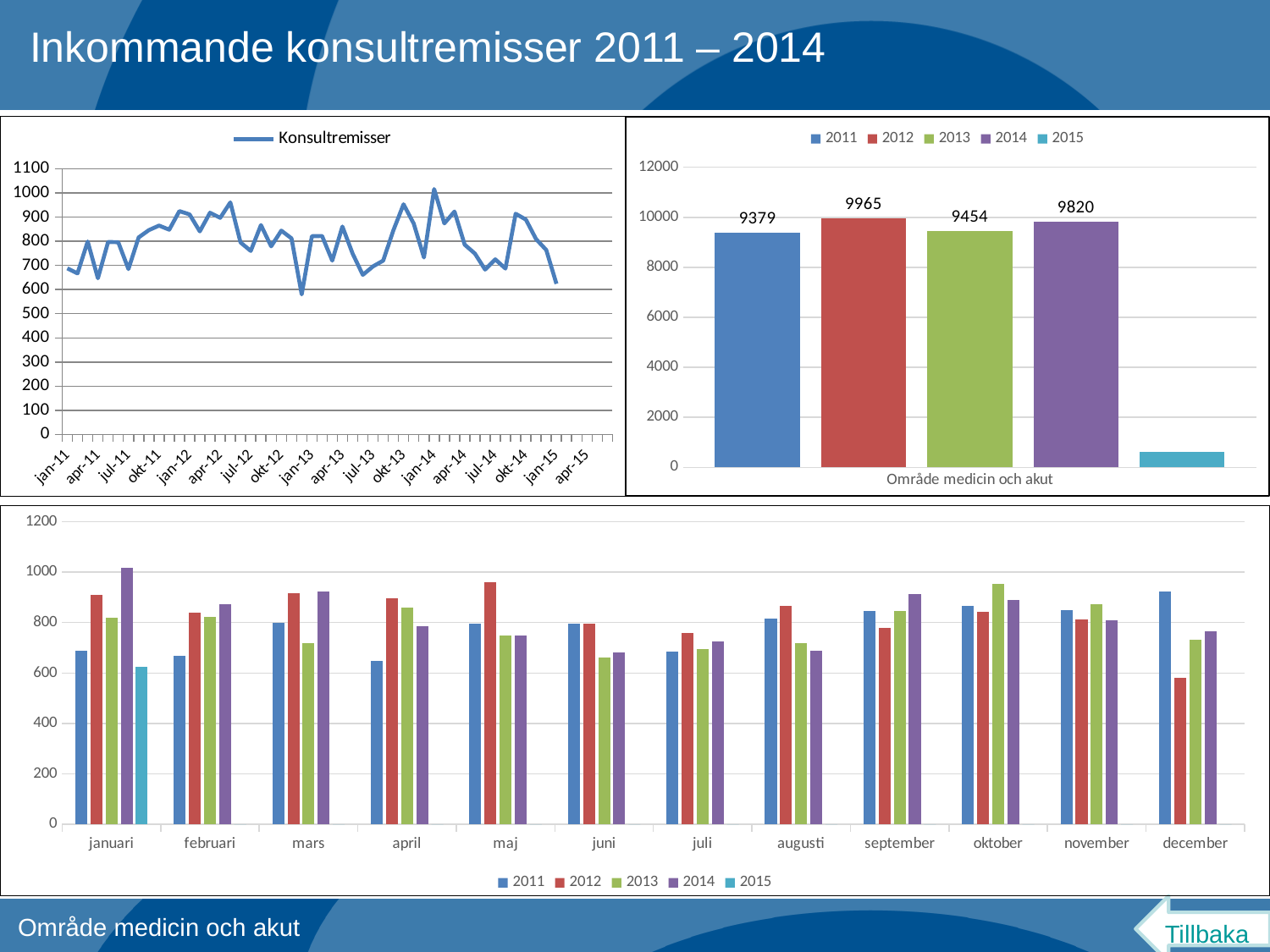

Inkommande konsultremisser 2011 – 2014

### Chart

| Category | Konsultremisser |
|---|---|
| 40544 | 688.0 |
| 40575 | 667.0 |
| 40603 | 799.0 |
| 40634 | 647.0 |
| 40664 | 797.0 |
| 40695 | 796.0 |
| 40725 | 685.0 |
| 40756 | 816.0 |
| 40787 | 846.0 |
| 40817 | 865.0 |
| 40848 | 848.0 |
| 40878 | 925.0 |
| 40909 | 911.0 |
| 40940 | 841.0 |
| 40969 | 918.0 |
| 41000 | 897.0 |
| 41030 | 961.0 |
| 41061 | 795.0 |
| 41091 | 760.0 |
| 41122 | 867.0 |
| 41153 | 779.0 |
| 41183 | 844.0 |
| 41214 | 812.0 |
| 41244 | 580.0 |
| 41275 | 821.0 |
| 41306 | 822.0 |
| 41334 | 720.0 |
| 41365 | 861.0 |
| 41395 | 749.0 |
| 41426 | 661.0 |
| 41456 | 696.0 |
| 41487 | 720.0 |
| 41518 | 845.0 |
| 41548 | 953.0 |
| 41579 | 873.0 |
| 41609 | 733.0 |
| 41640 | 1016.0 |
| 41671 | 874.0 |
| 41699 | 923.0 |
| 41730 | 786.0 |
| 41760 | 749.0 |
| 41791 | 683.0 |
| 41821 | 725.0 |
| 41852 | 687.0 |
| 41883 | 914.0 |
| 41913 | 890.0 |
| 41944 | 809.0 |
| 41974 | 764.0 |
| 42005 | 624.0 |
| 42036 | None |
| 42064 | None |
| 42095 | None |
| 42125 | None |
| 42156 | None |

### Chart

| Category | 2011 | 2012 | 2013 | 2014 | 2015 |
|---|---|---|---|---|---|
| Område medicin och akut | 9379.0 | 9965.0 | 9454.0 | 9820.0 | 624.0 |

### Chart

| Category | 2011 | 2012 | 2013 | 2014 | 2015 |
|---|---|---|---|---|---|
| 41640 | 688.0 | 911.0 | 821.0 | 1016.0 | 624.0 |
| 41671 | 667.0 | 841.0 | 822.0 | 874.0 | 0.0 |
| 41699 | 799.0 | 918.0 | 720.0 | 923.0 | 0.0 |
| 41730 | 647.0 | 897.0 | 861.0 | 786.0 | 0.0 |
| 41760 | 797.0 | 961.0 | 749.0 | 749.0 | 0.0 |
| 41791 | 796.0 | 795.0 | 661.0 | 683.0 | 0.0 |
| 41821 | 685.0 | 760.0 | 696.0 | 725.0 | 0.0 |
| 41852 | 816.0 | 867.0 | 720.0 | 687.0 | 0.0 |
| 41883 | 846.0 | 779.0 | 845.0 | 914.0 | 0.0 |
| 41913 | 865.0 | 844.0 | 953.0 | 890.0 | 0.0 |
| 41944 | 848.0 | 812.0 | 873.0 | 809.0 | 0.0 |
| 41974 | 925.0 | 580.0 | 733.0 | 764.0 | 0.0 |
Tillbaka